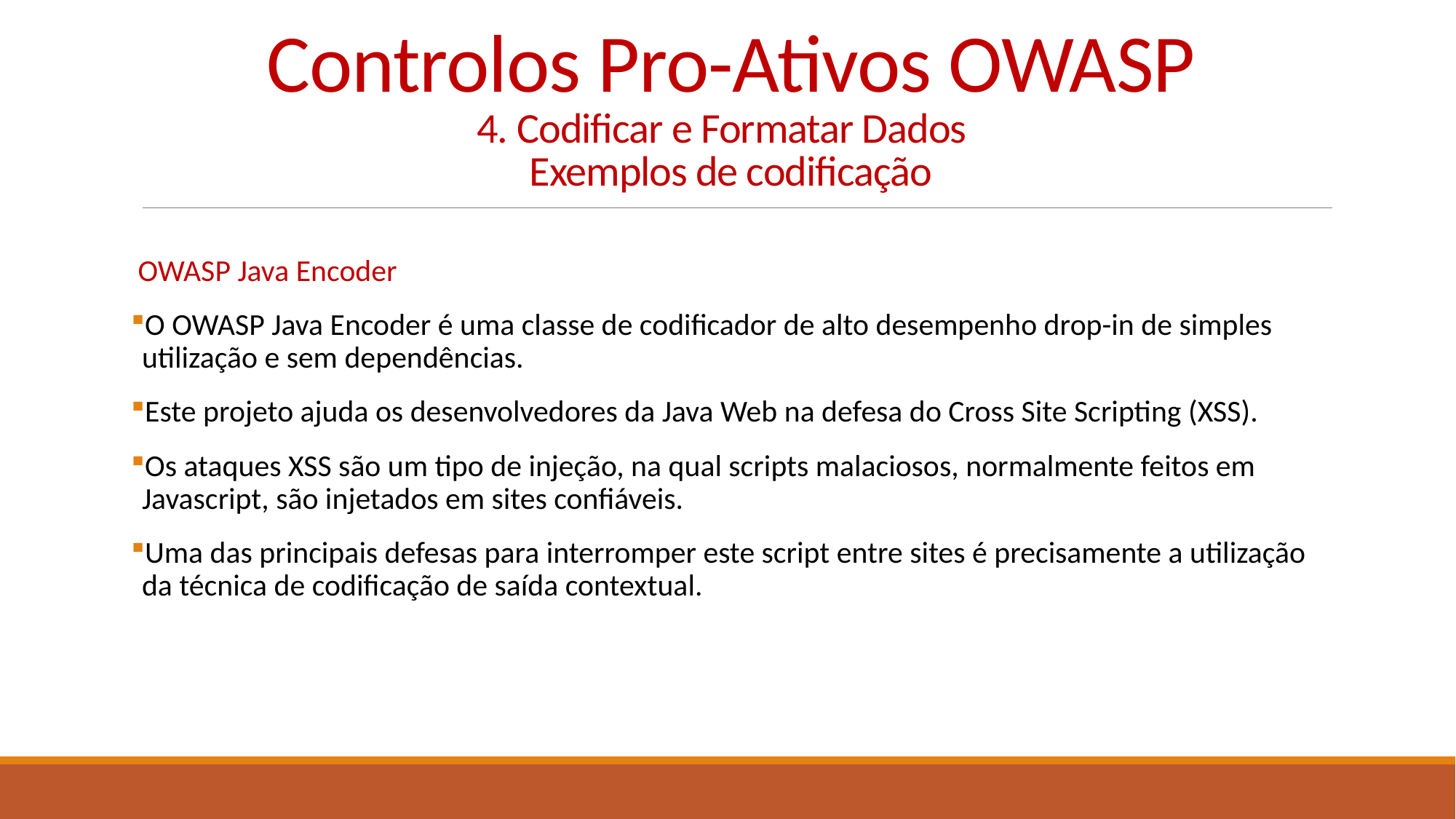

# Controlos Pro-Ativos OWASP 4. Codificar e Formatar Dados   Exemplos de codificação
 OWASP Java Encoder
O OWASP Java Encoder é uma classe de codificador de alto desempenho drop-in de simples utilização e sem dependências.
Este projeto ajuda os desenvolvedores da Java Web na defesa do Cross Site Scripting (XSS).
Os ataques XSS são um tipo de injeção, na qual scripts malaciosos, normalmente feitos em Javascript, são injetados em sites confiáveis.
Uma das principais defesas para interromper este script entre sites é precisamente a utilização da técnica de codificação de saída contextual.